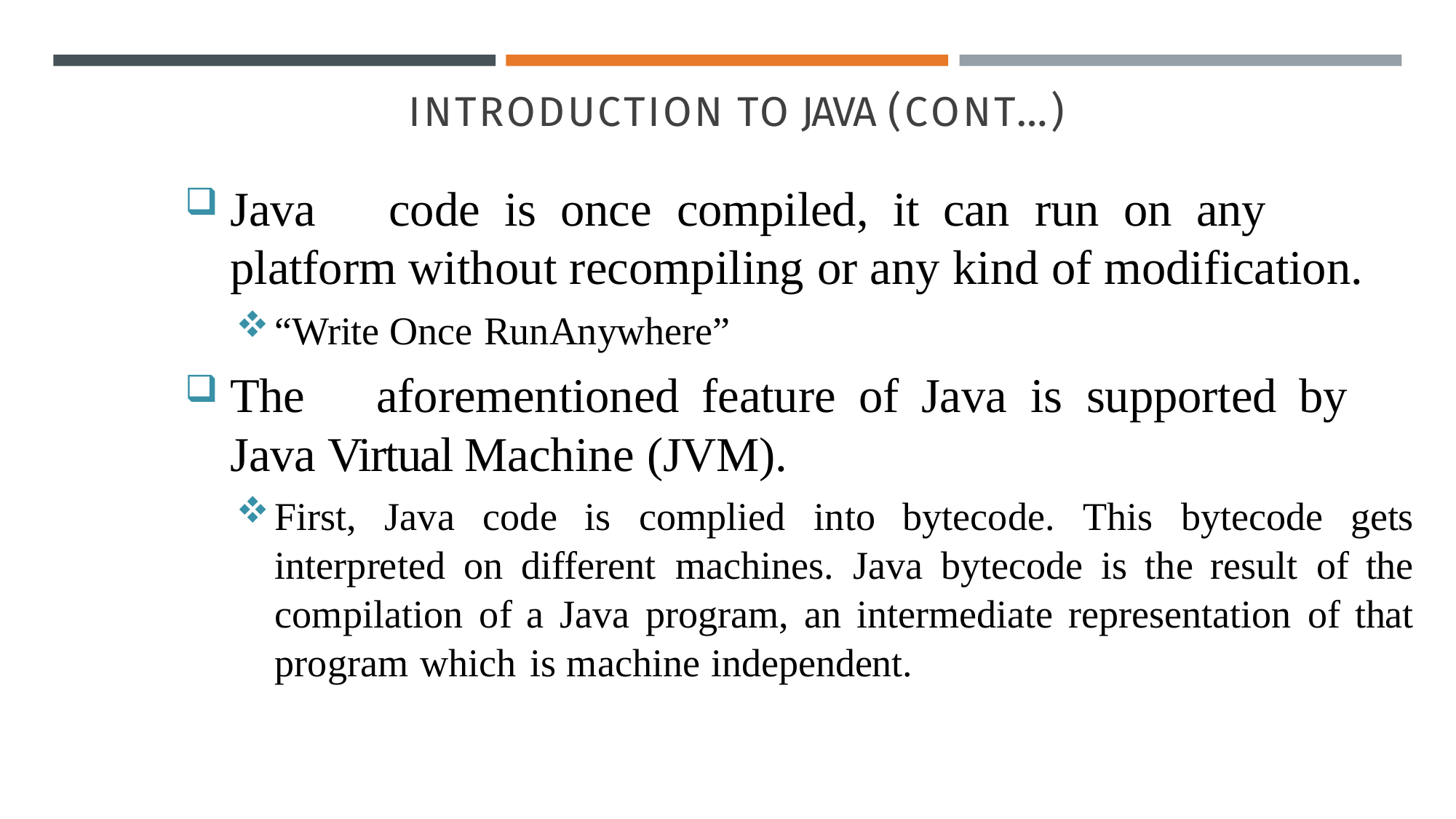

# INTRODUCTION TO JAVA (CONT…)
Java	code	is	once	compiled,	it	can	run	on	any	platform without recompiling or any kind of modification.
“Write Once RunAnywhere”
The	aforementioned	feature	of	Java	is	supported	by	Java Virtual Machine (JVM).
First,  Java  code  is  complied  into  bytecode.  This  bytecode  gets interpreted on different machines. Java bytecode is the result of the compilation of a Java program, an intermediate representation of that program which is machine independent.